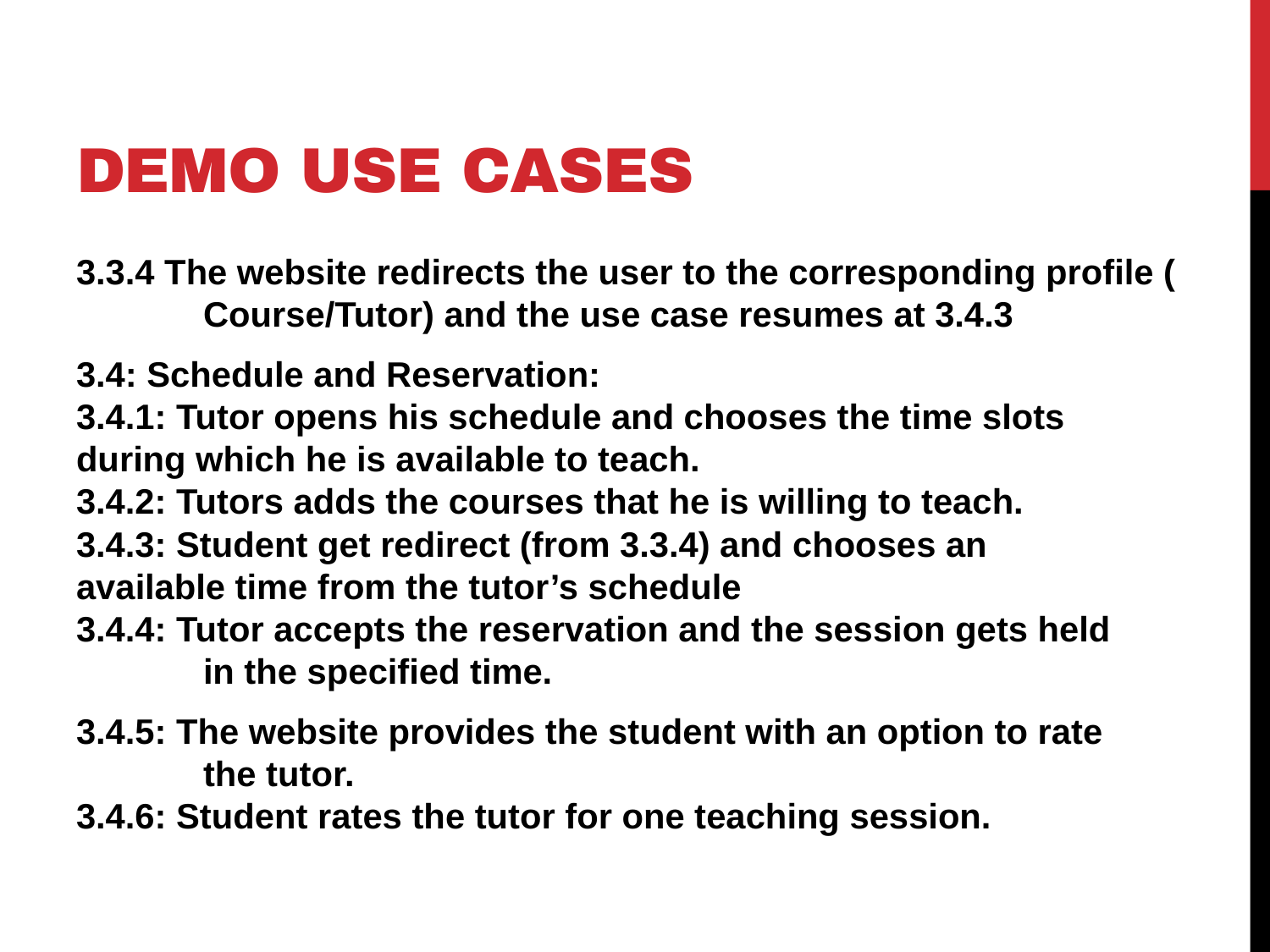

# Demo Use cases
3.3.4 The website redirects the user to the corresponding profile (	Course/Tutor) and the use case resumes at 3.4.3
3.4: Schedule and Reservation:
3.4.1: Tutor opens his schedule and chooses the time slots 	during which he is available to teach.
3.4.2: Tutors adds the courses that he is willing to teach.
3.4.3: Student get redirect (from 3.3.4) and chooses an 	available time from the tutor’s schedule
3.4.4: Tutor accepts the reservation and the session gets held 	in the specified time.
3.4.5: The website provides the student with an option to rate 	the tutor.
3.4.6: Student rates the tutor for one teaching session.